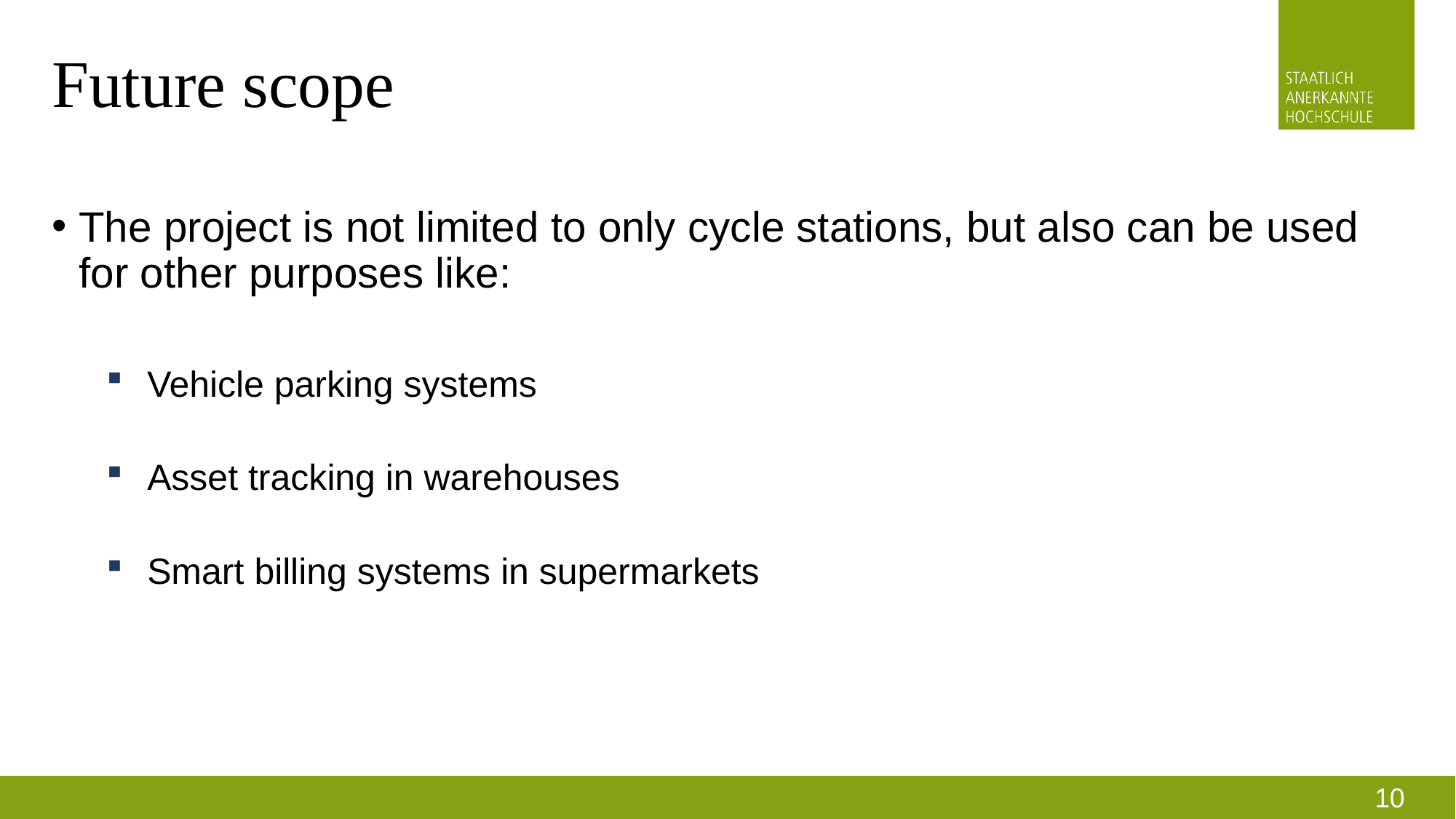

# Future scope
The project is not limited to only cycle stations, but also can be used for other purposes like:

Vehicle parking systems

Asset tracking in warehouses

Smart billing systems in supermarkets
10